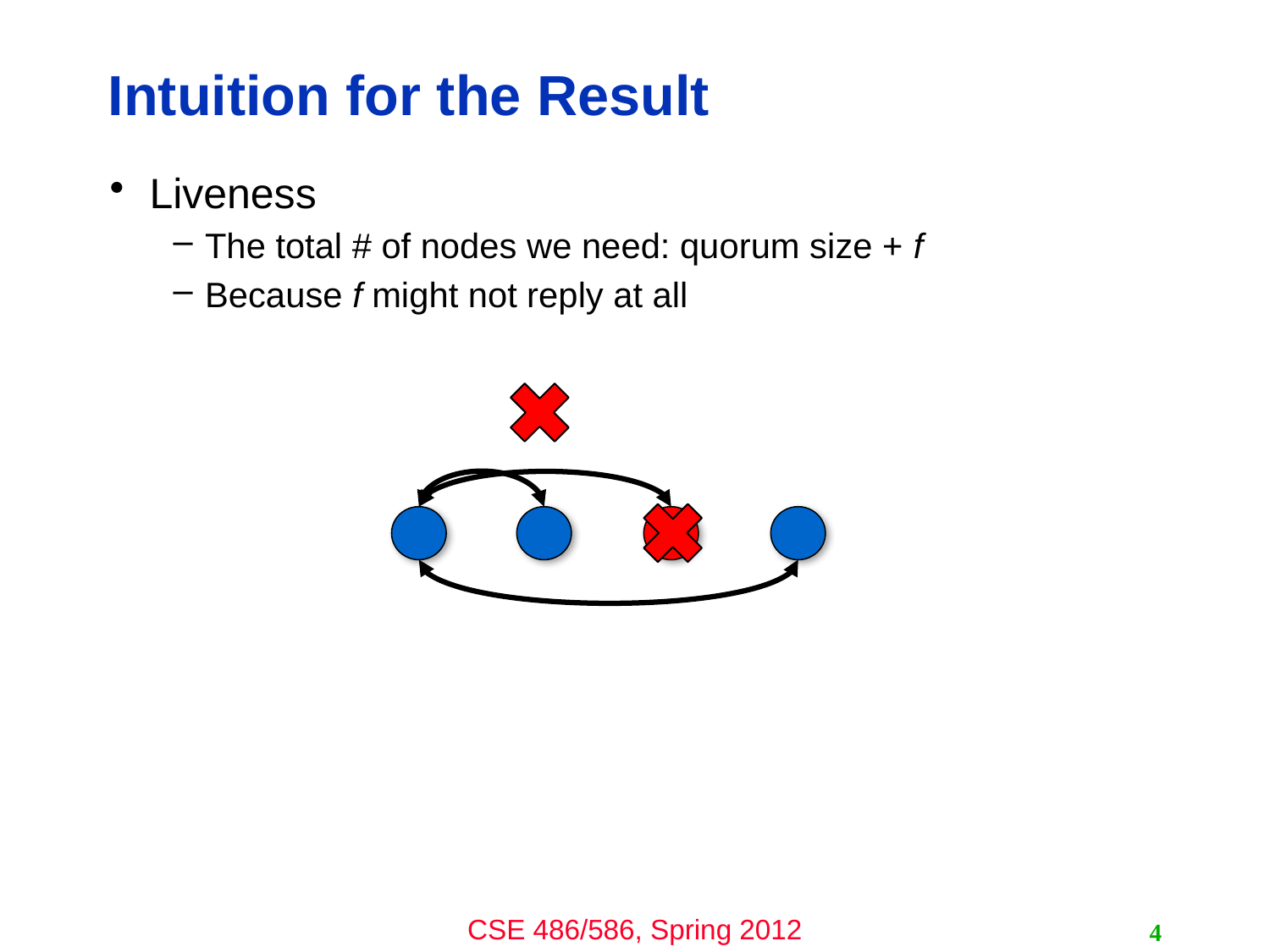

# Intuition for the Result
Liveness
The total # of nodes we need: quorum size + f
Because f might not reply at all

4